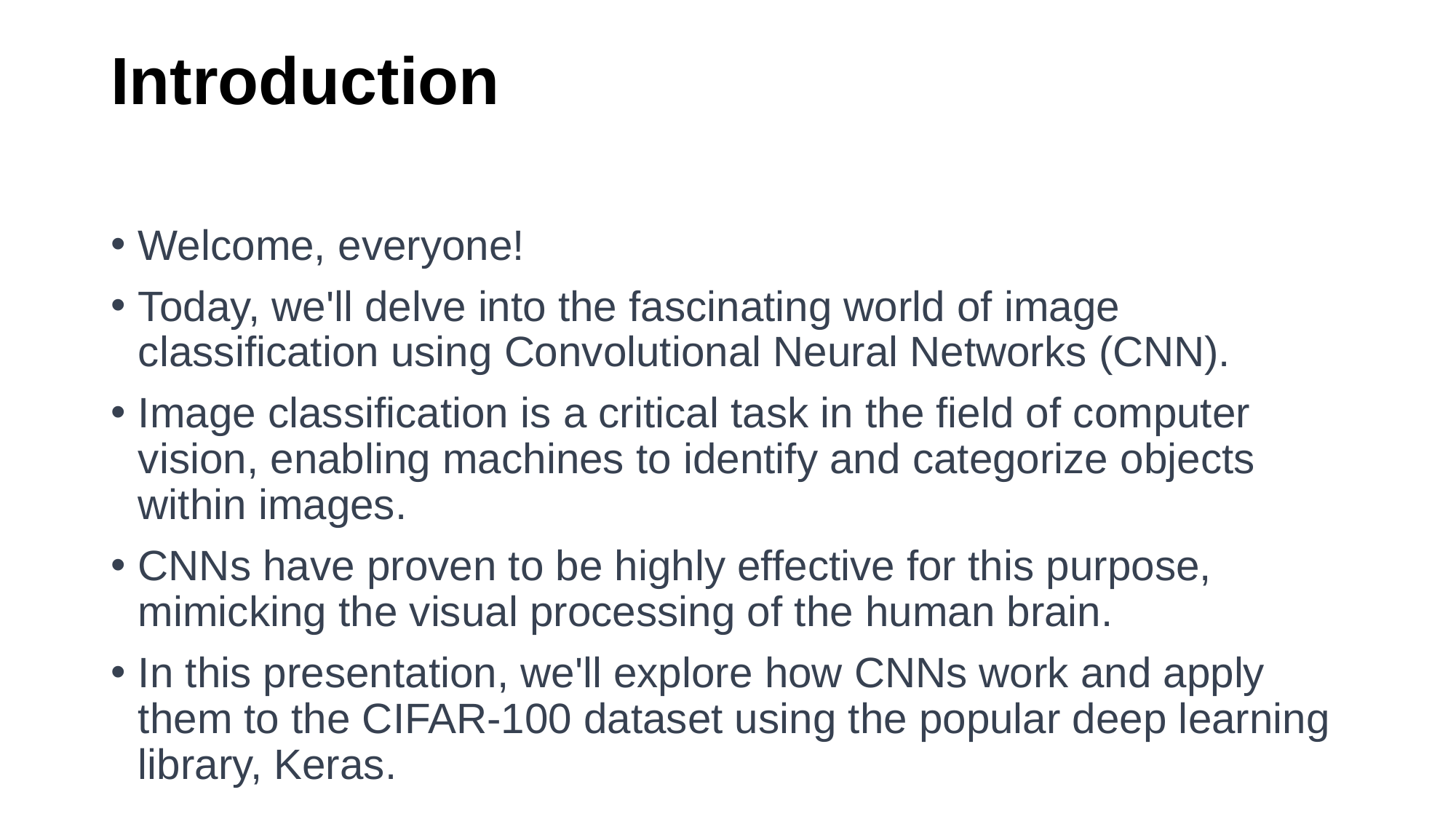

# Introduction
Welcome, everyone!
Today, we'll delve into the fascinating world of image classification using Convolutional Neural Networks (CNN).
Image classification is a critical task in the field of computer vision, enabling machines to identify and categorize objects within images.
CNNs have proven to be highly effective for this purpose, mimicking the visual processing of the human brain.
In this presentation, we'll explore how CNNs work and apply them to the CIFAR-100 dataset using the popular deep learning library, Keras.